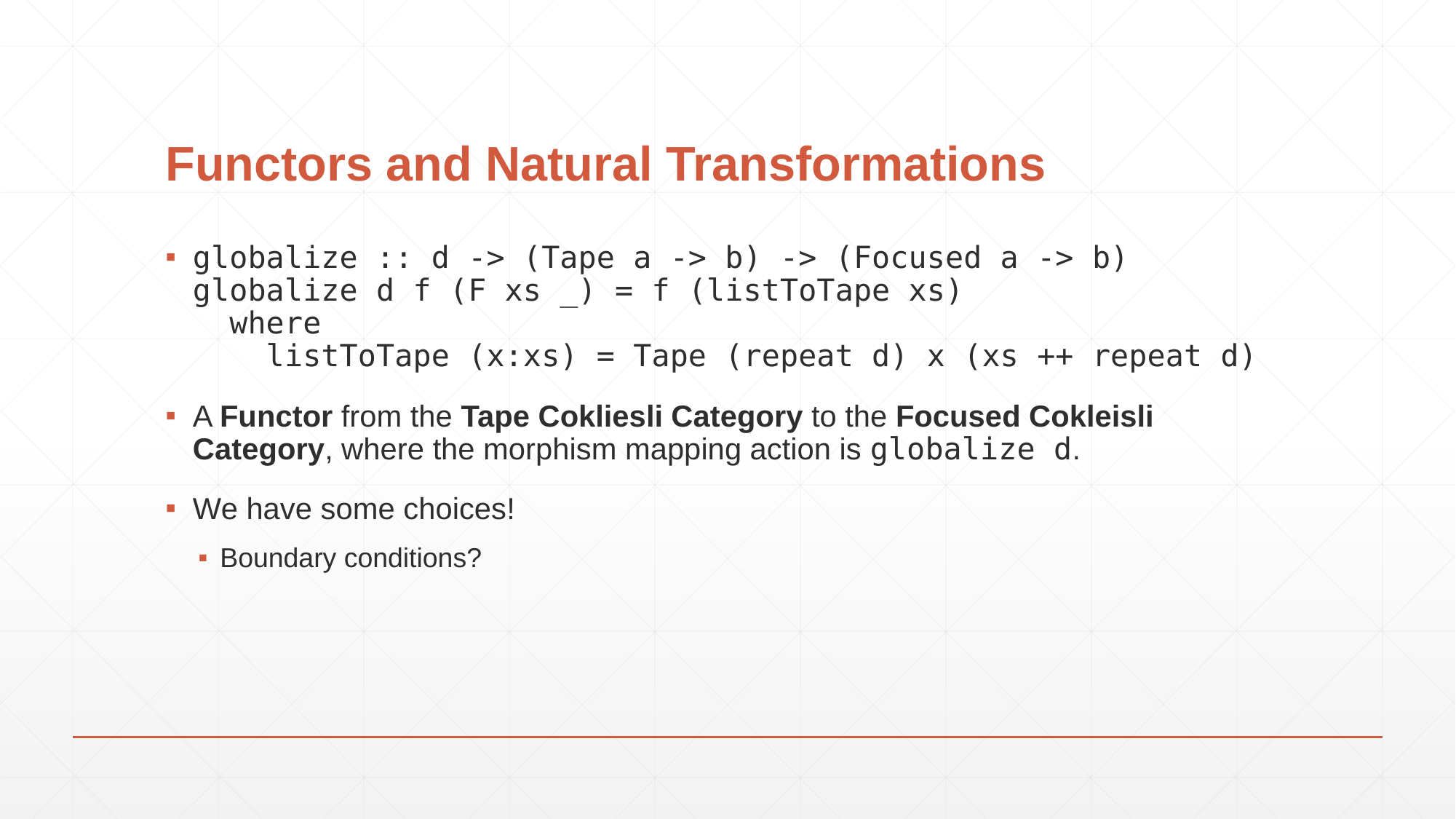

# Functors and Natural Transformations
globalize :: d -> (Tape a -> b) -> (Focused a -> b)
globalize d f (F xs _) = f (listToTape xs)
  where
    listToTape (x:xs) = Tape (repeat d) x (xs ++ repeat d)
A Functor from the Tape Cokliesli Category to the Focused Cokleisli Category, where the morphism mapping action is globalize d.
We have some choices!
Boundary conditions?